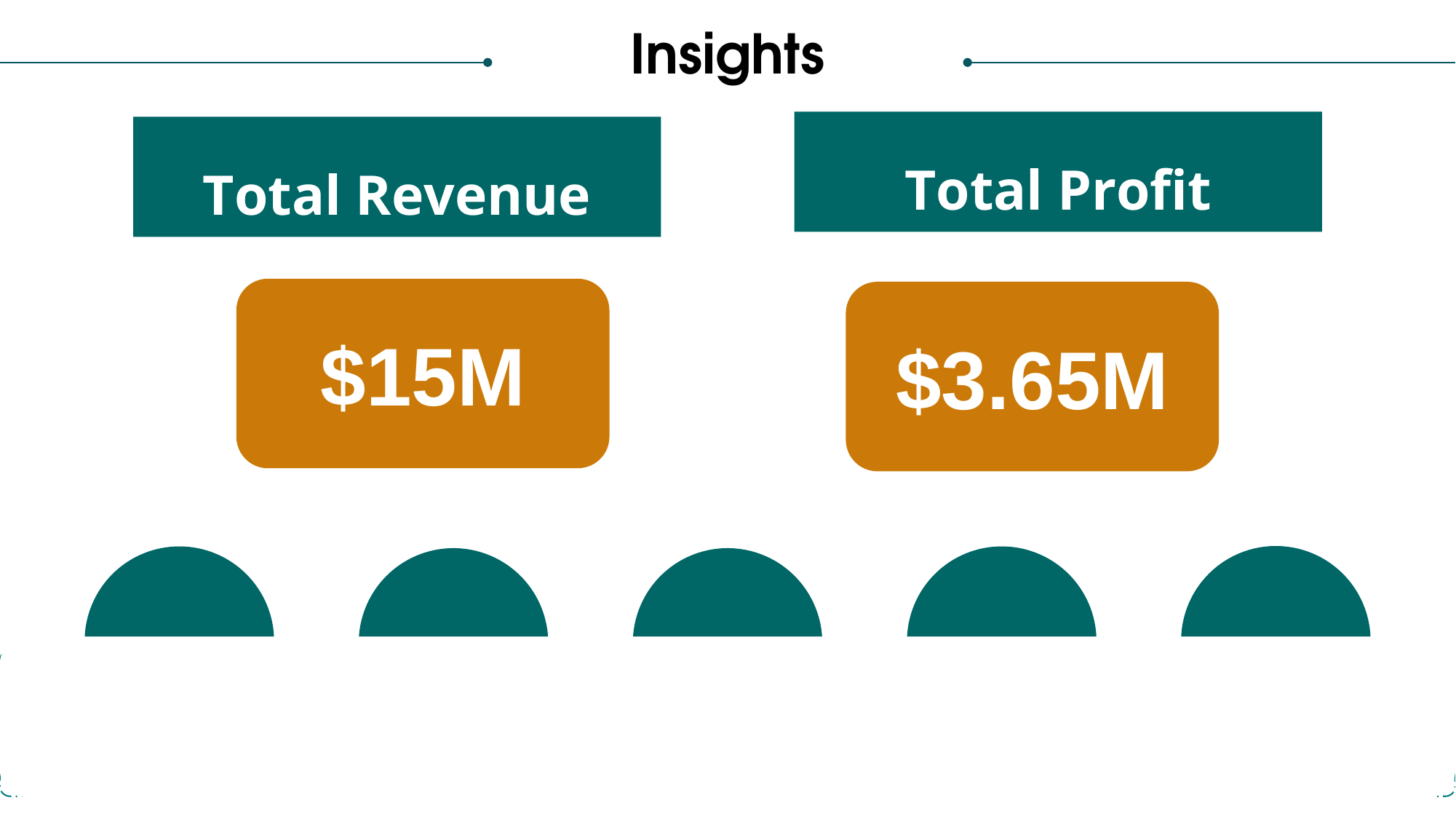

Insights
Total Profit
$3.65M
Total Revenue
Management Objectives
$15M

Resources